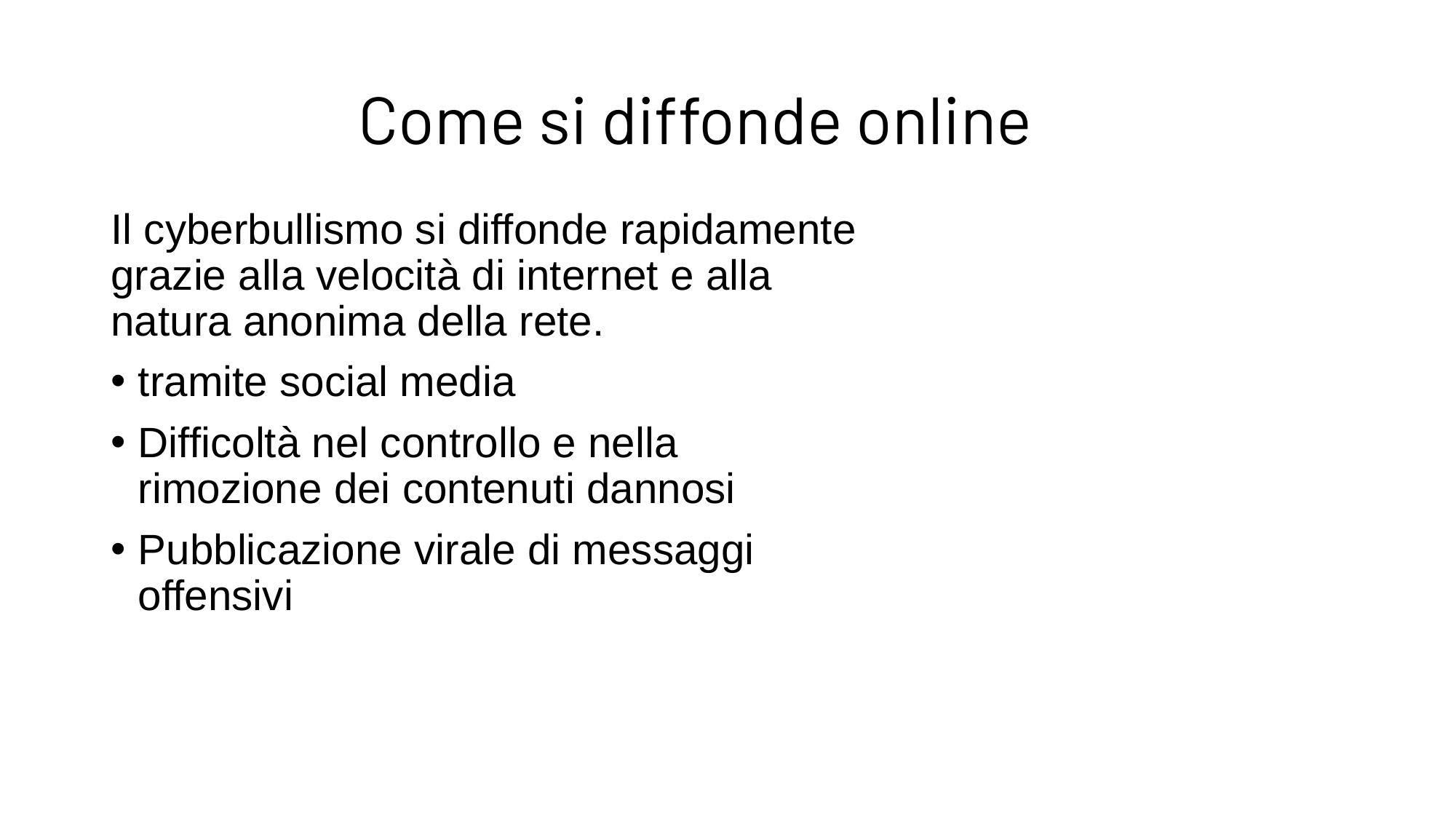

# Come si diffonde online
Il cyberbullismo si diffonde rapidamente grazie alla velocità di internet e alla natura anonima della rete.
tramite social media
Difficoltà nel controllo e nella rimozione dei contenuti dannosi
Pubblicazione virale di messaggi offensivi